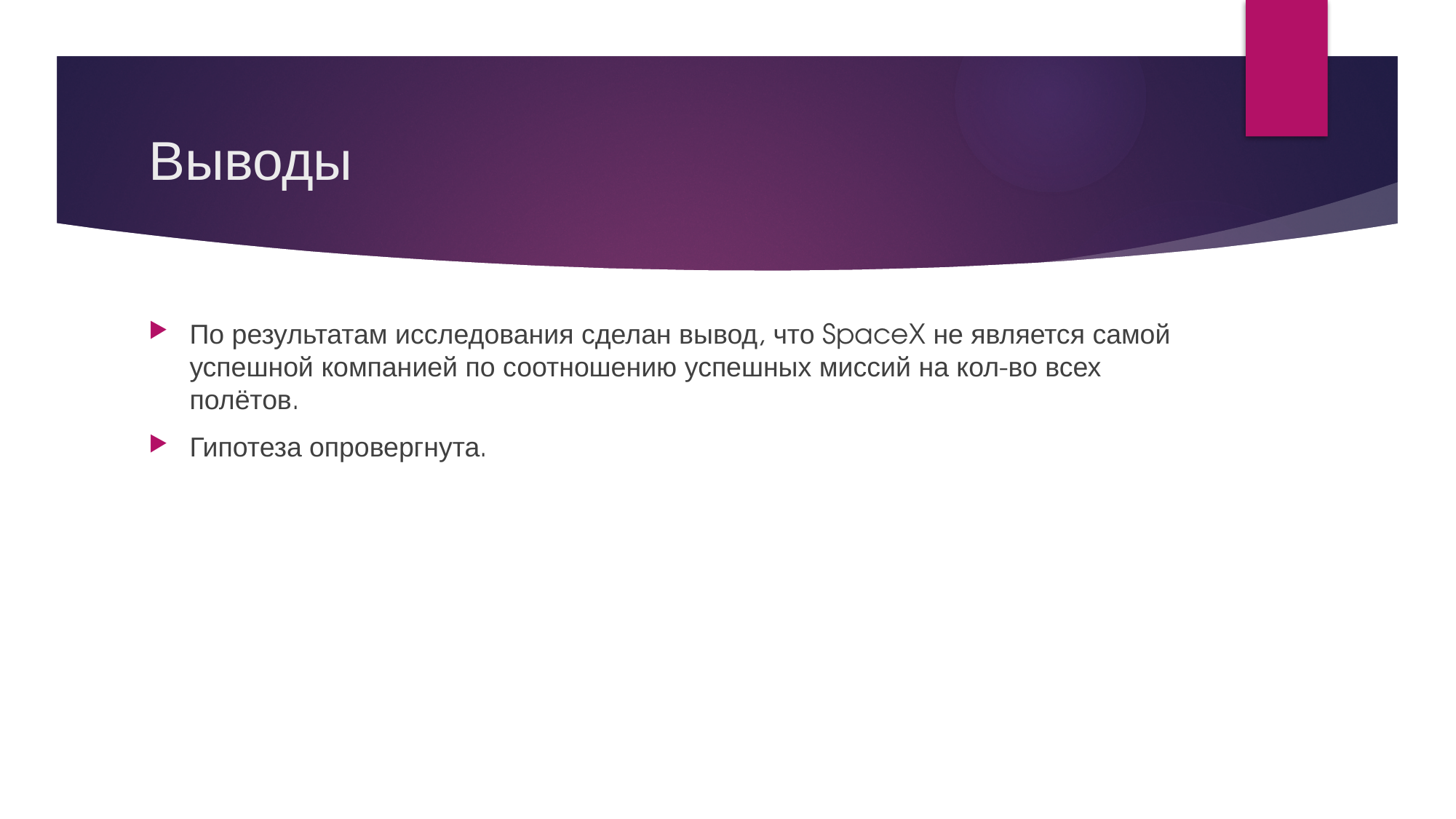

# Выводы
По результатам исследования сделан вывод, что SpaceX не является самой успешной компанией по соотношению успешных миссий на кол-во всех полётов.
Гипотеза опровергнута.